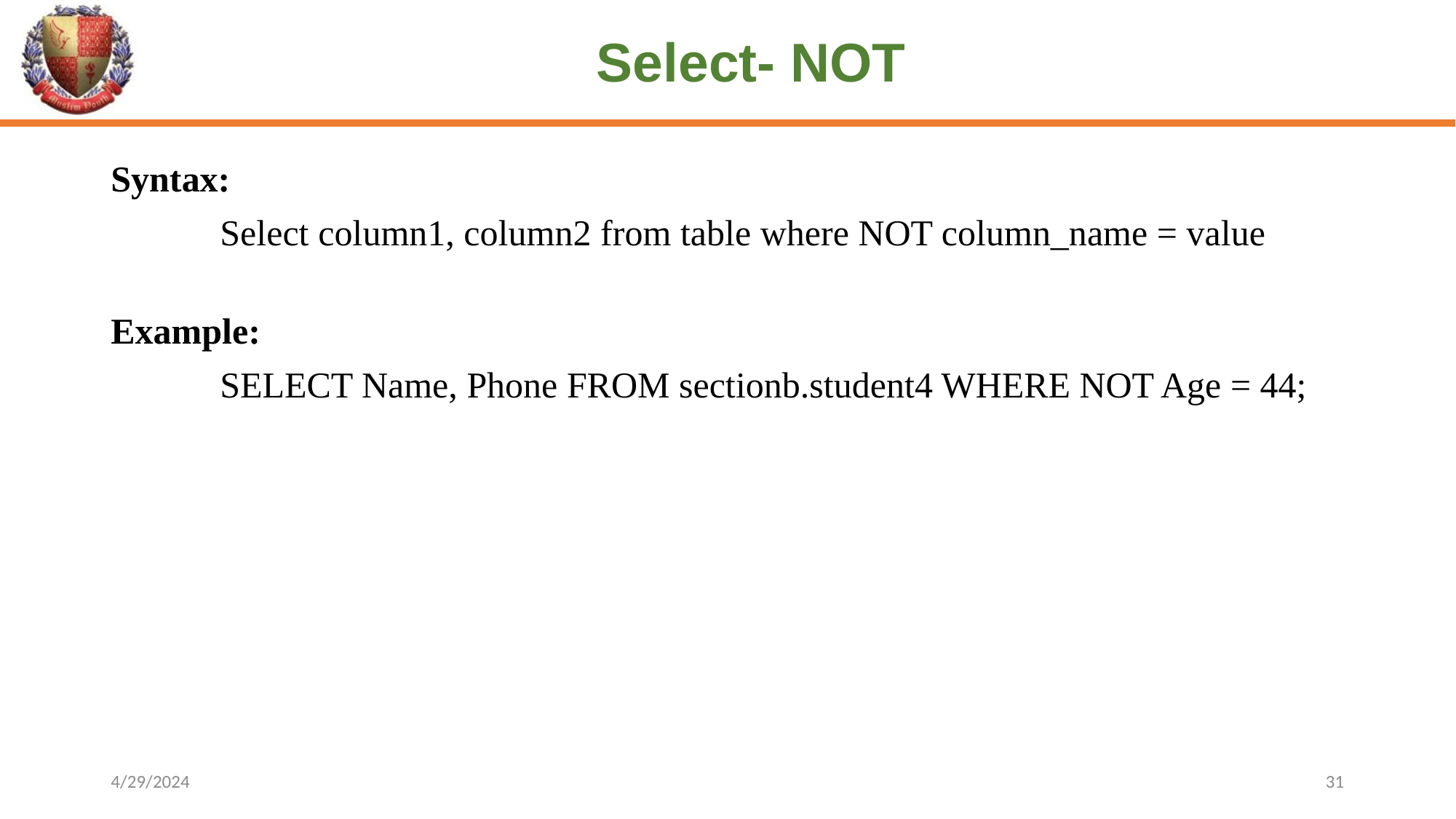

# Select- NOT
Syntax:
	Select column1, column2 from table where NOT column_name = value

Example:
	SELECT Name, Phone FROM sectionb.student4 WHERE NOT Age = 44;

4/29/2024
31